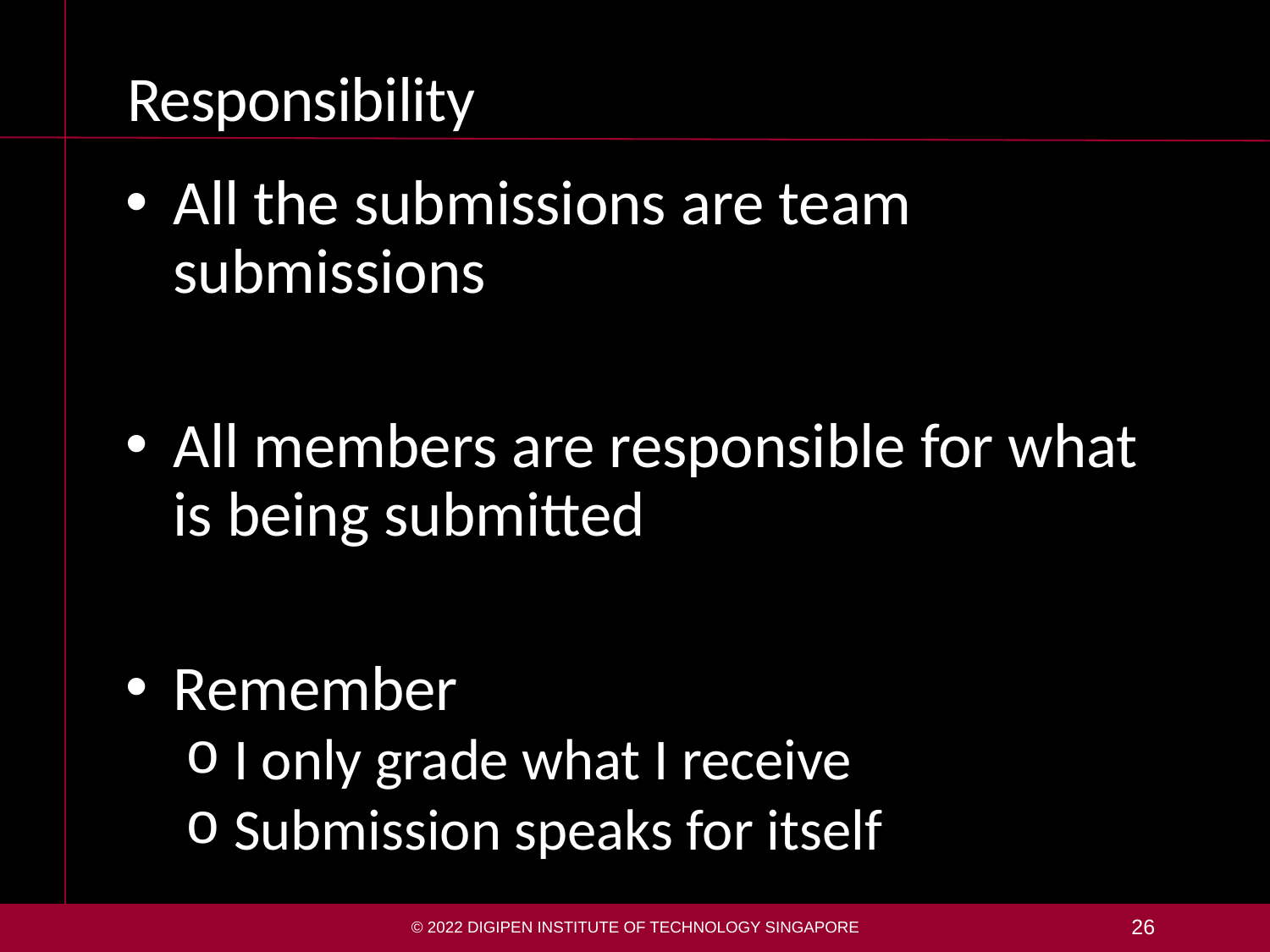

# Responsibility
All the submissions are team submissions

All members are responsible for what is being submitted

Remember
I only grade what I receive
Submission speaks for itself
© 2022 DigiPen Institute of Technology Singapore
26